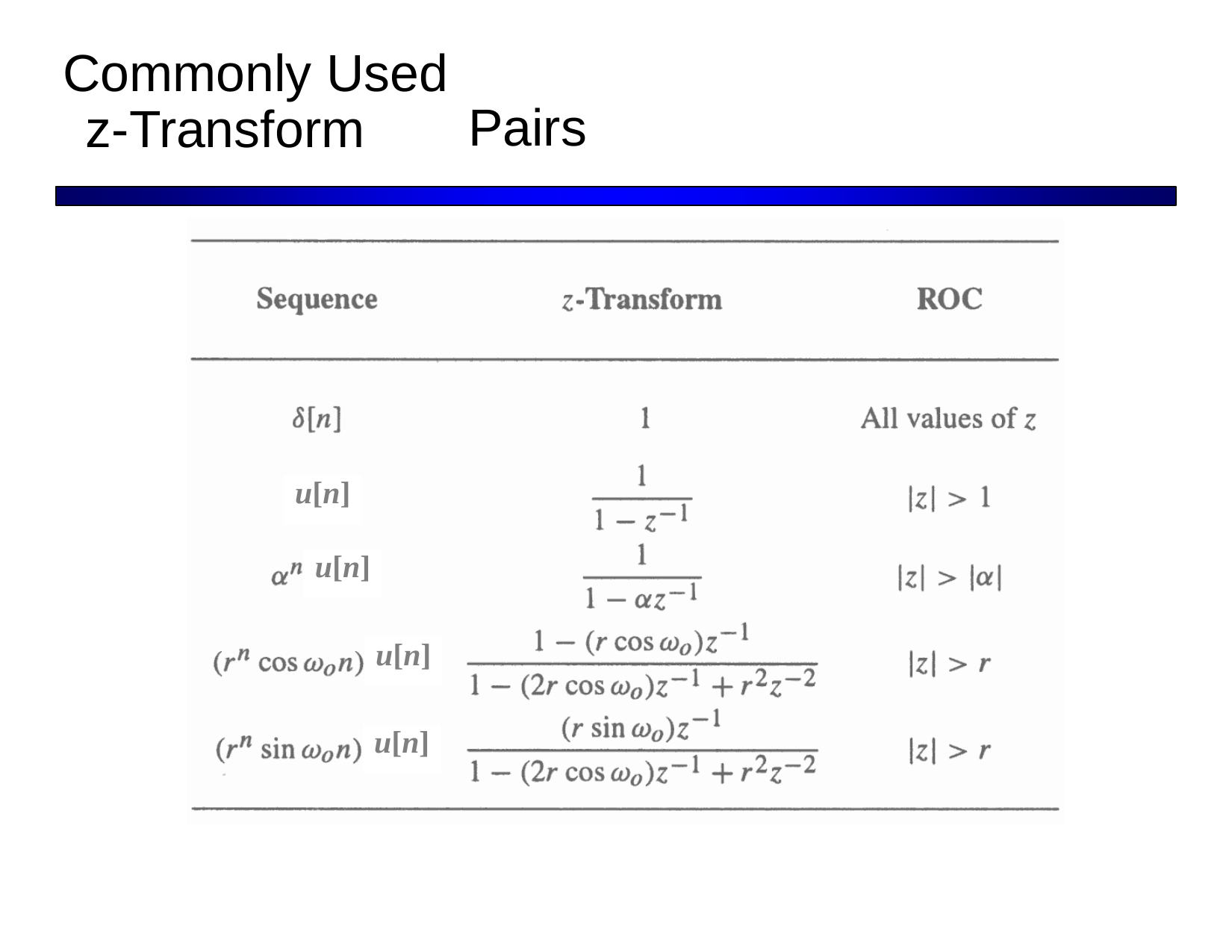

Commonly Used
Pairs
z-Transform

u[n]

u[n]

u[n]

u[n]